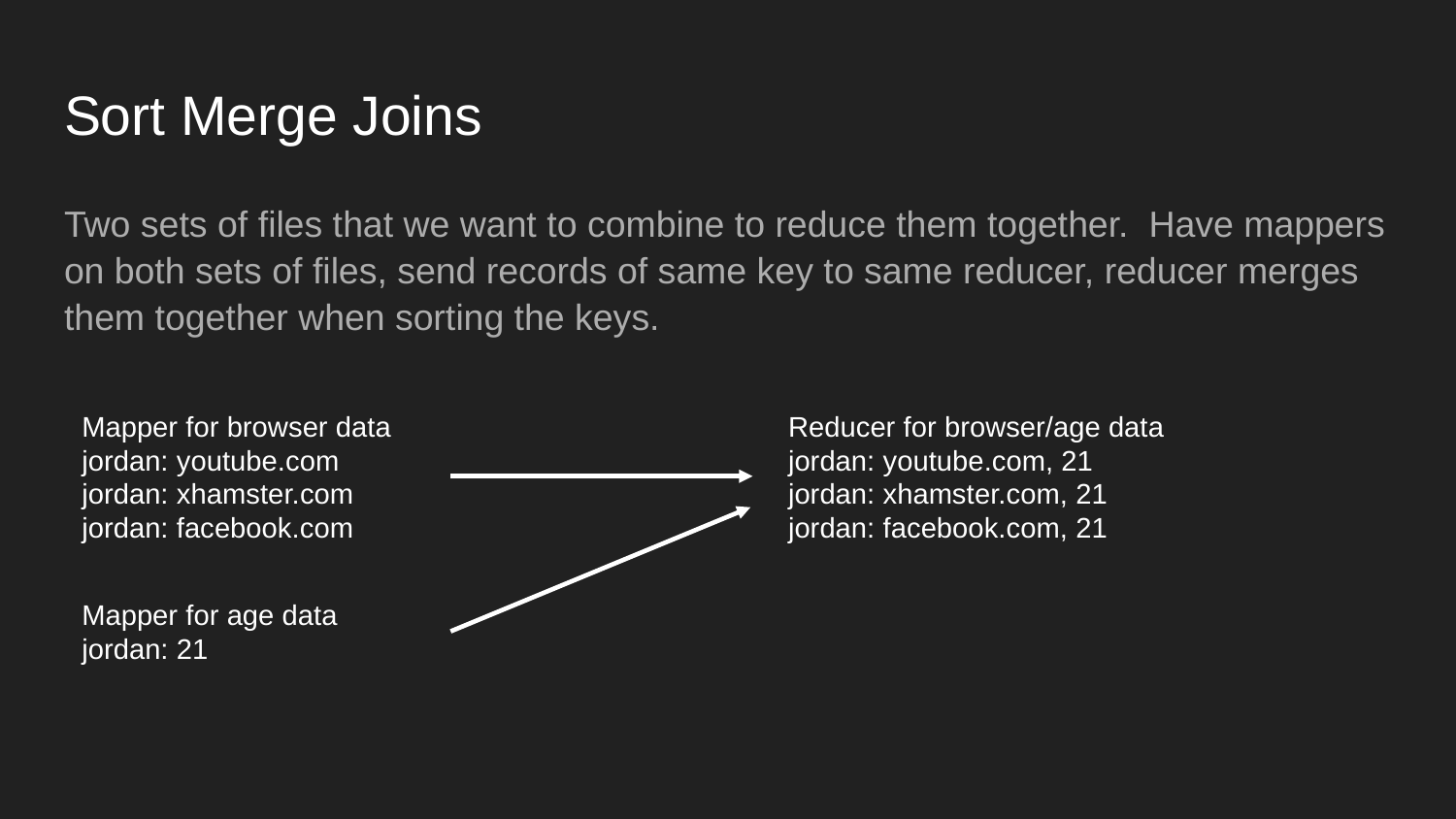

# Sort Merge Joins
Two sets of files that we want to combine to reduce them together.  Have mappers on both sets of files, send records of same key to same reducer, reducer merges them together when sorting the keys.

Mapper for browser data
jordan: youtube.com
jordan: xhamster.com
jordan: facebook.com
Reducer for browser/age data
jordan: youtube.com, 21
jordan: xhamster.com, 21
jordan: facebook.com, 21
Mapper for age data
jordan: 21